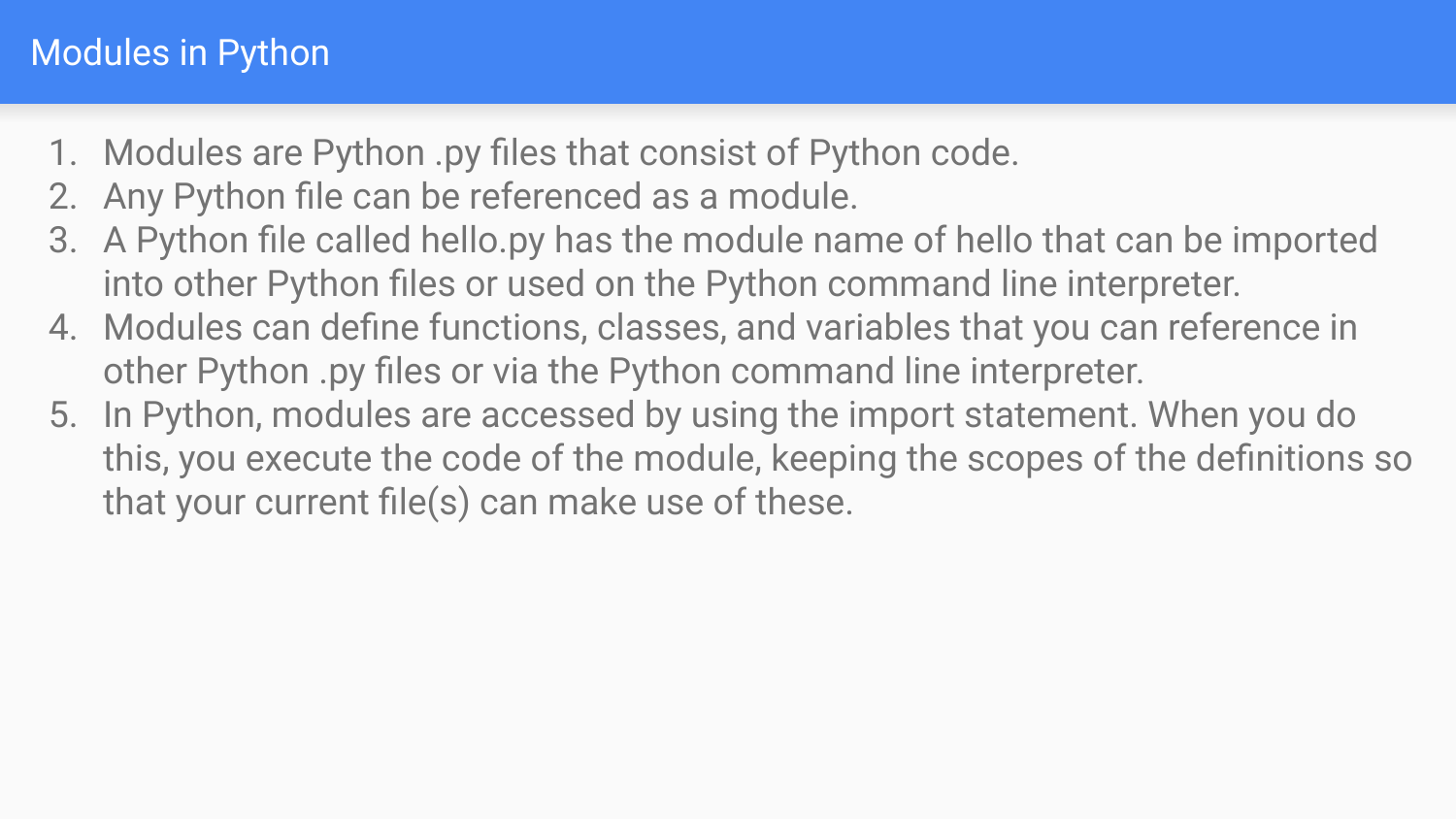

# Modules in Python
Modules are Python .py files that consist of Python code.
Any Python file can be referenced as a module.
A Python file called hello.py has the module name of hello that can be imported into other Python files or used on the Python command line interpreter.
Modules can define functions, classes, and variables that you can reference in other Python .py files or via the Python command line interpreter.
In Python, modules are accessed by using the import statement. When you do this, you execute the code of the module, keeping the scopes of the definitions so that your current file(s) can make use of these.